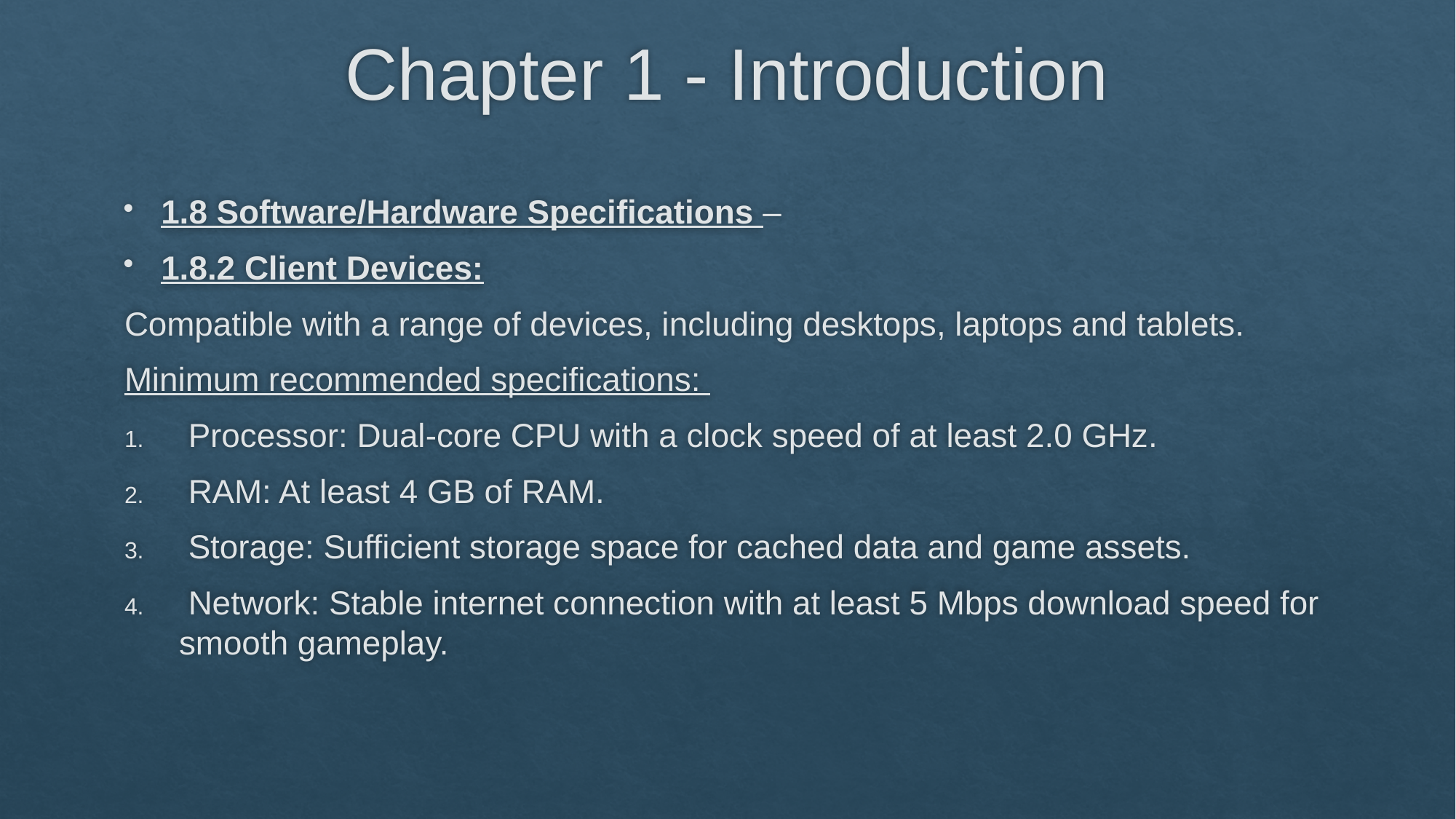

# Chapter 1 - Introduction
1.8 Software/Hardware Specifications –
1.8.2 Client Devices:
Compatible with a range of devices, including desktops, laptops and tablets.
Minimum recommended specifications:
 Processor: Dual-core CPU with a clock speed of at least 2.0 GHz.
 RAM: At least 4 GB of RAM.
 Storage: Sufficient storage space for cached data and game assets.
 Network: Stable internet connection with at least 5 Mbps download speed for smooth gameplay.